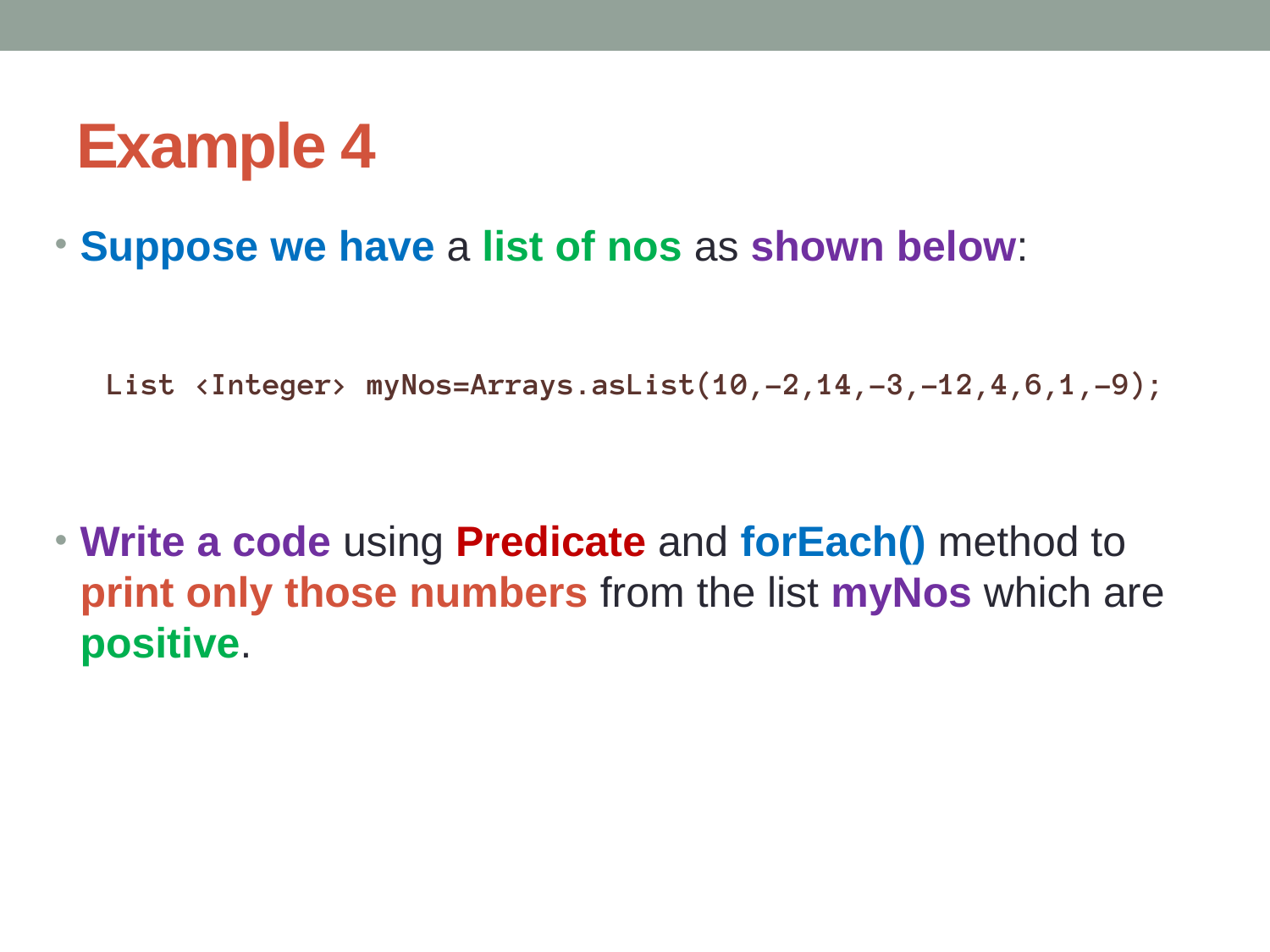

# Example 4
Suppose we have a list of nos as shown below:

Write a code using Predicate and forEach() method to print only those numbers from the list myNos which are positive.

 List <Integer> myNos=Arrays.asList(10,-2,14,-3,-12,4,6,1,-9);